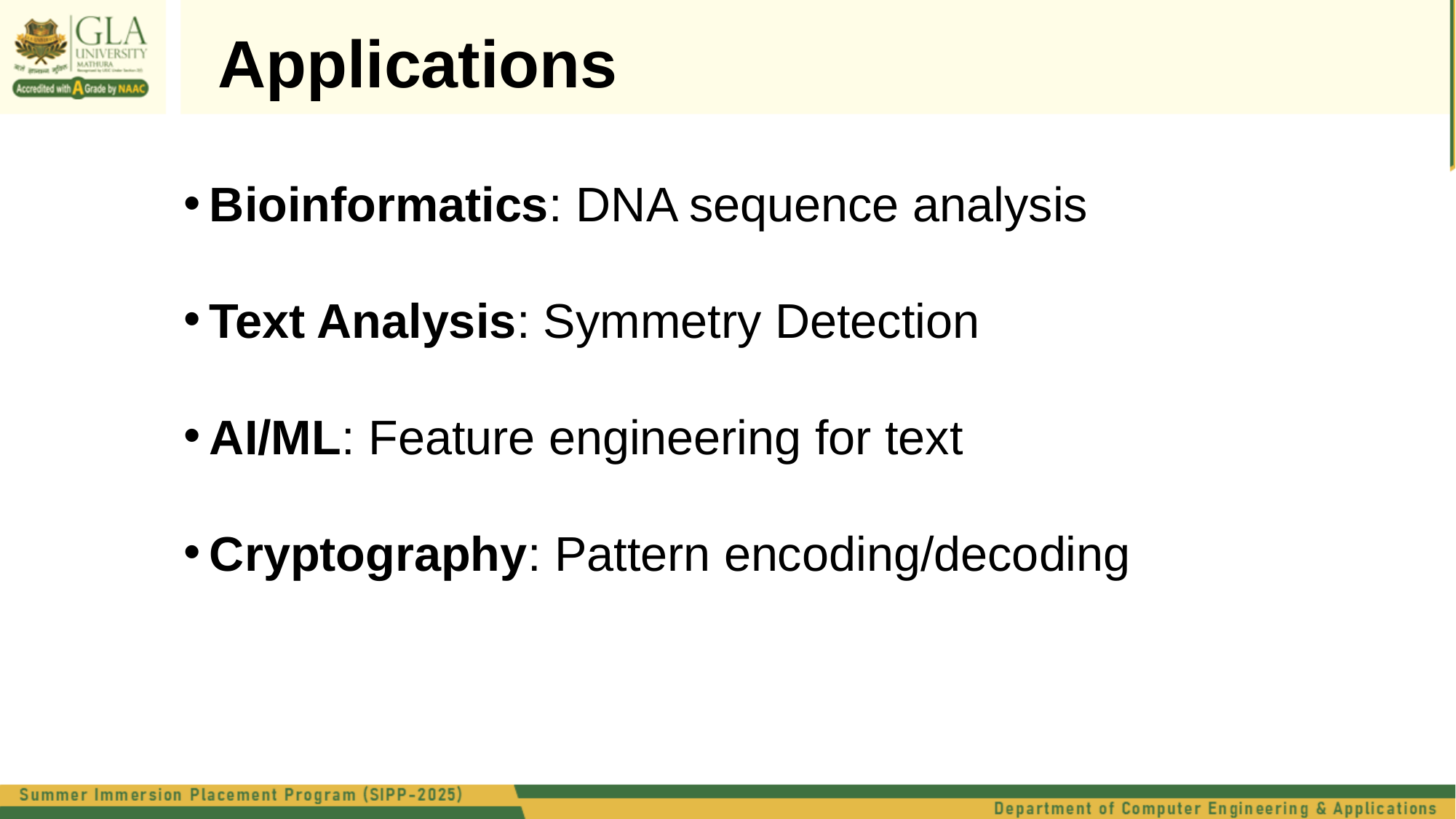

Applications
Bioinformatics: DNA sequence analysis

Text Analysis: Symmetry Detection

AI/ML: Feature engineering for text

Cryptography: Pattern encoding/decoding